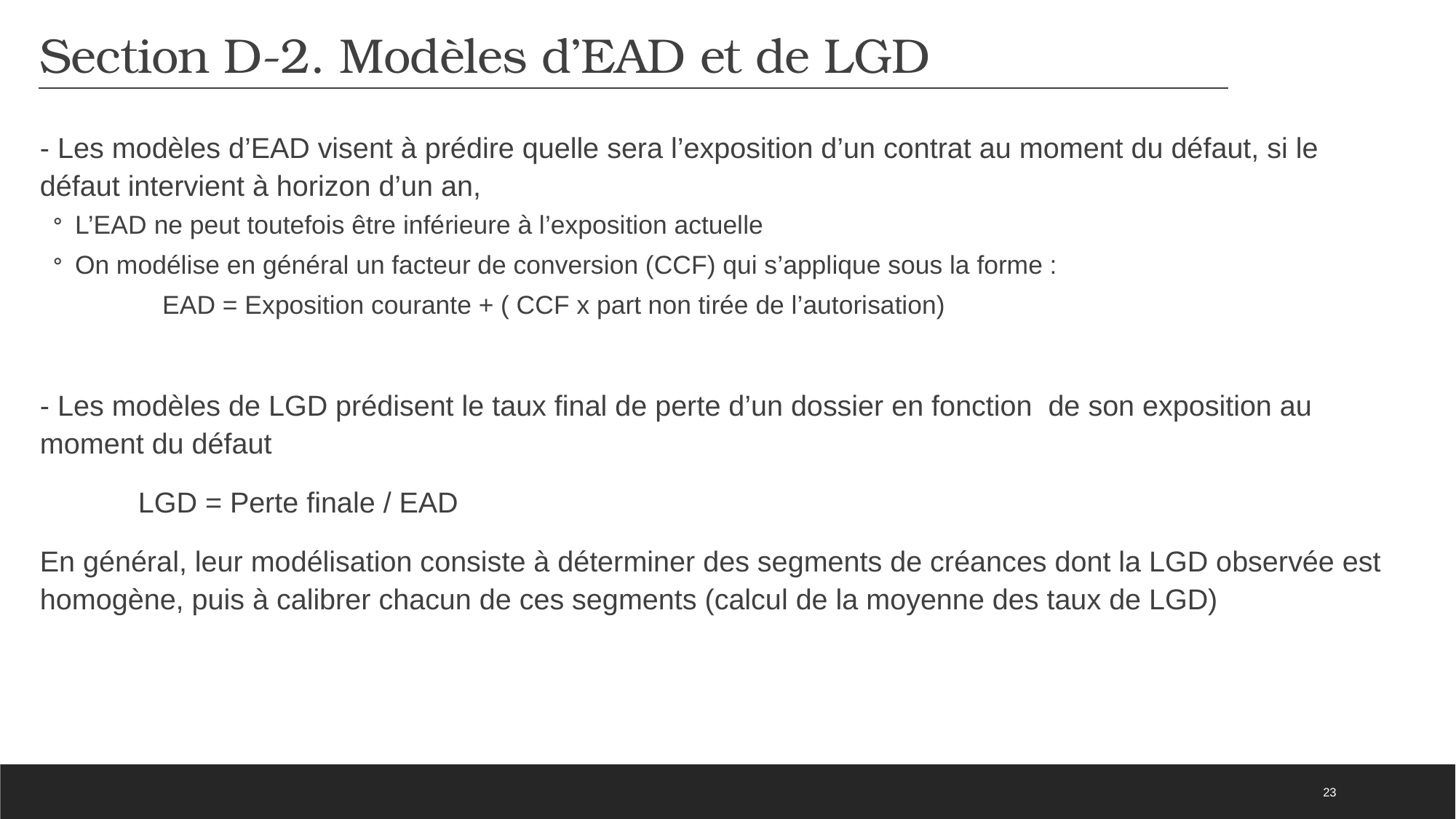

# Section D-2. Modèles d’EAD et de LGD
- Les modèles d’EAD visent à prédire quelle sera l’exposition d’un contrat au moment du défaut, si le défaut intervient à horizon d’un an,
L’EAD ne peut toutefois être inférieure à l’exposition actuelle
On modélise en général un facteur de conversion (CCF) qui s’applique sous la forme :
	EAD = Exposition courante + ( CCF x part non tirée de l’autorisation)

- Les modèles de LGD prédisent le taux final de perte d’un dossier en fonction  de son exposition au moment du défaut
	LGD = Perte finale / EAD
En général, leur modélisation consiste à déterminer des segments de créances dont la LGD observée est homogène, puis à calibrer chacun de ces segments (calcul de la moyenne des taux de LGD)

23